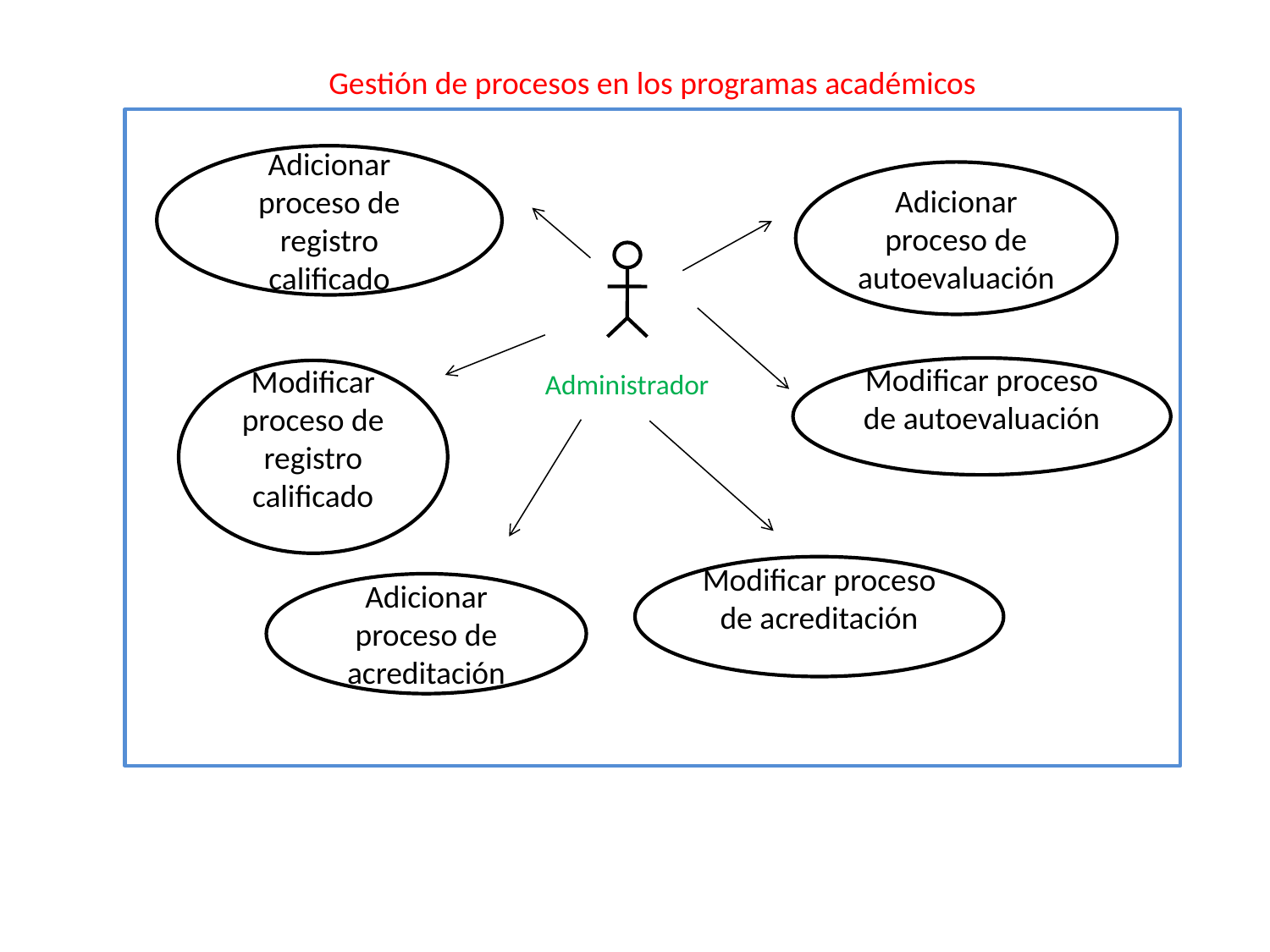

Gestión de procesos en los programas académicos

Adicionar proceso de registro calificado
Adicionar proceso de autoevaluación

Modificar proceso de autoevaluación

Administrador
Modificar proceso de registro calificado

Modificar proceso de acreditación

Adicionar proceso de acreditación